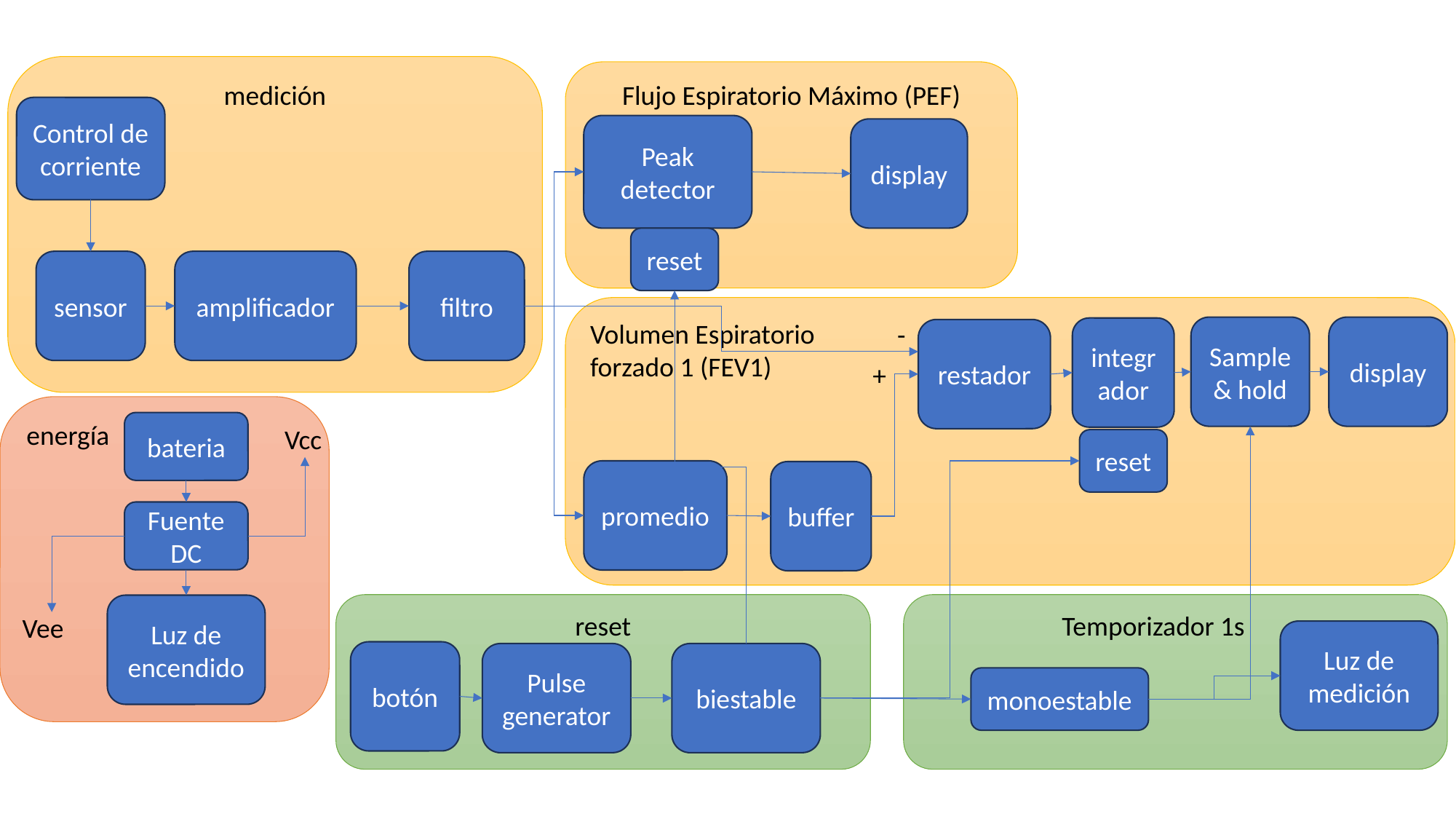

medición
Flujo Espiratorio Máximo (PEF)
Control de corriente
Peak detector
display
reset
sensor
amplificador
filtro
Volumen Espiratorio
forzado 1 (FEV1)
-
Sample & hold
display
integrador
restador
+
energía
bateria
Vcc
reset
promedio
buffer
Fuente DC
Temporizador 1s      .
reset
Luz de encendido
Vee
Luz de medición
botón
Pulse generator
biestable
monoestable